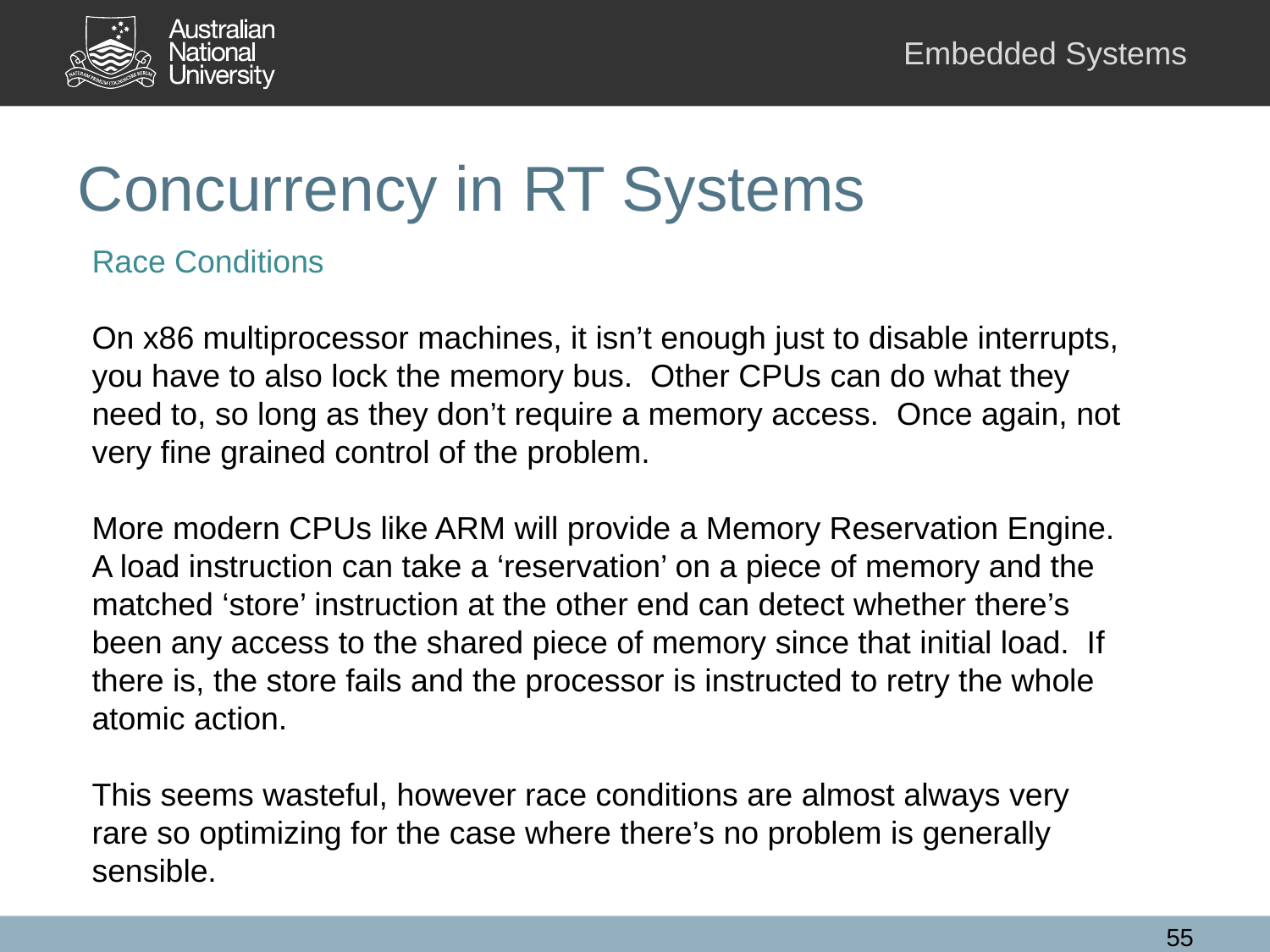

# Concurrency in RT Systems
Race Conditions

On x86 multiprocessor machines, it isn’t enough just to disable interrupts, you have to also lock the memory bus.  Other CPUs can do what they need to, so long as they don’t require a memory access.  Once again, not very fine grained control of the problem.

More modern CPUs like ARM will provide a Memory Reservation Engine.  A load instruction can take a ‘reservation’ on a piece of memory and the matched ‘store’ instruction at the other end can detect whether there’s been any access to the shared piece of memory since that initial load.  If there is, the store fails and the processor is instructed to retry the whole atomic action.

This seems wasteful, however race conditions are almost always very rare so optimizing for the case where there’s no problem is generally sensible.
55